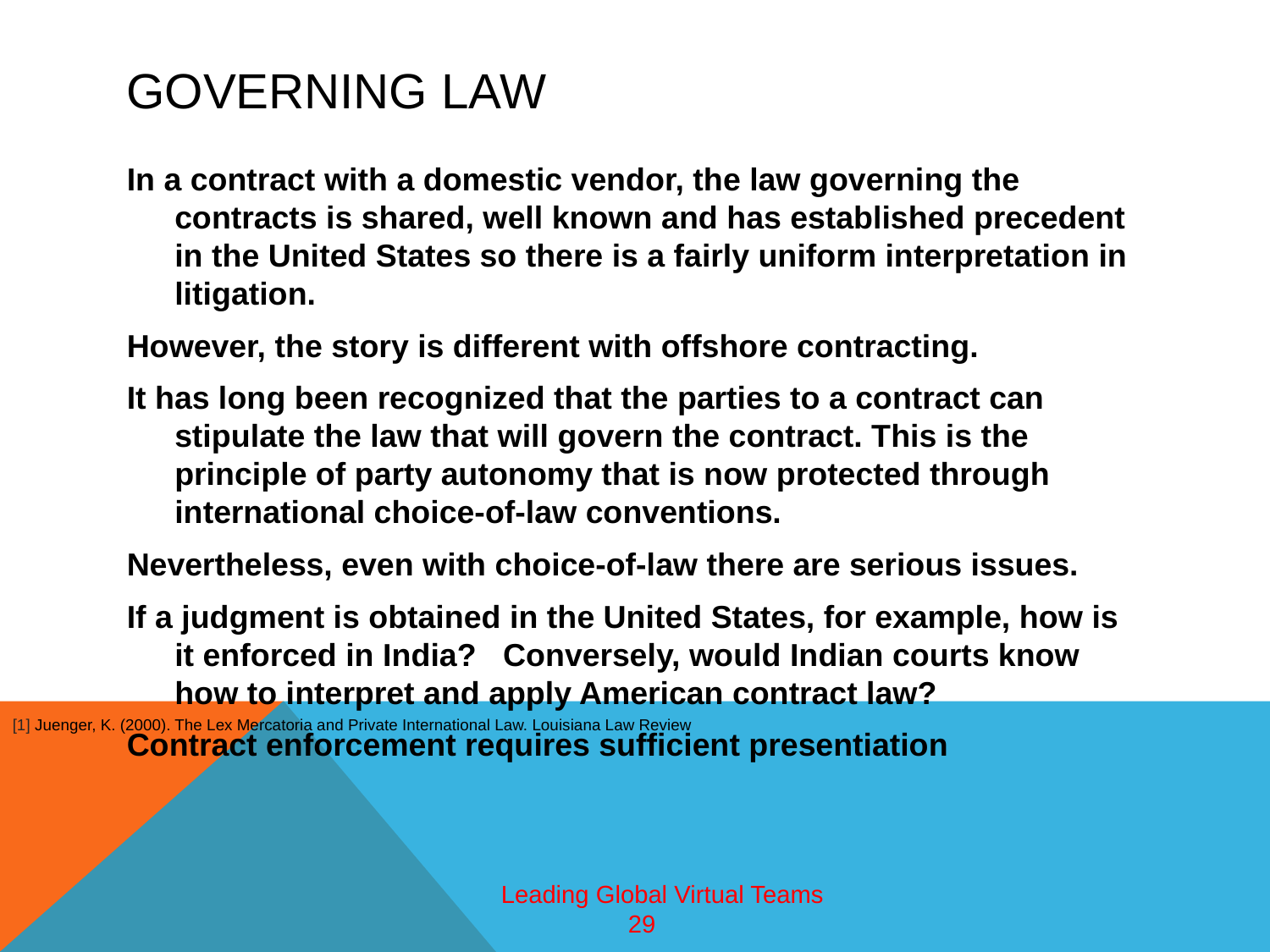

# Governing law
In a contract with a domestic vendor, the law governing the contracts is shared, well known and has established precedent in the United States so there is a fairly uniform interpretation in litigation.
However, the story is different with offshore contracting.
It has long been recognized that the parties to a contract can stipulate the law that will govern the contract. This is the principle of party autonomy that is now protected through international choice-of-law conventions.
Nevertheless, even with choice-of-law there are serious issues.
If a judgment is obtained in the United States, for example, how is it enforced in India?   Conversely, would Indian courts know how to interpret and apply American contract law?
Contract enforcement requires sufficient presentiation
[1] Juenger, K. (2000). The Lex Mercatoria and Private International Law. Louisiana Law Review